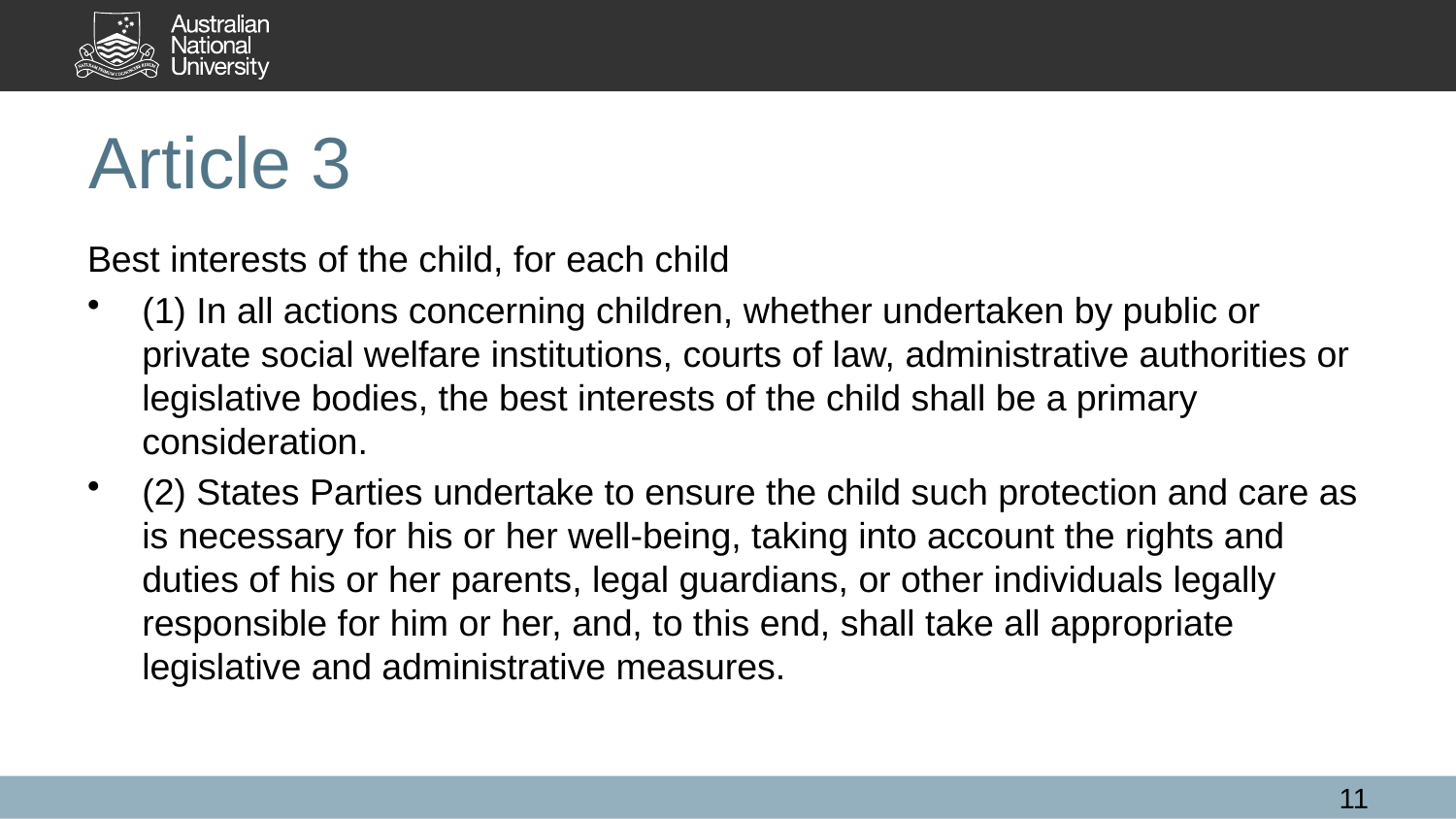

# Article 3
Best interests of the child, for each child
(1) In all actions concerning children, whether undertaken by public or private social welfare institutions, courts of law, administrative authorities or legislative bodies, the best interests of the child shall be a primary consideration.
(2) States Parties undertake to ensure the child such protection and care as is necessary for his or her well-being, taking into account the rights and duties of his or her parents, legal guardians, or other individuals legally responsible for him or her, and, to this end, shall take all appropriate legislative and administrative measures.

11